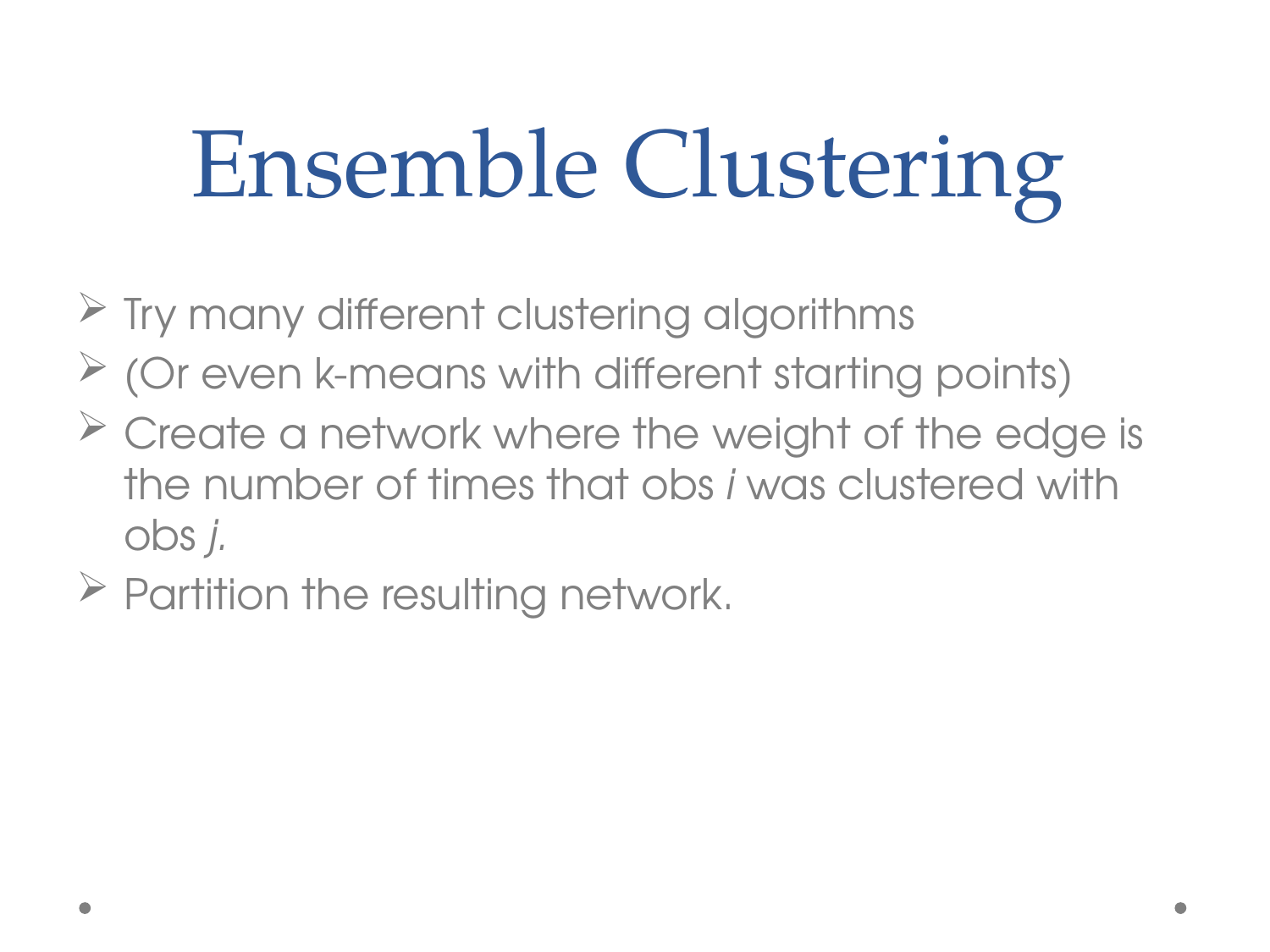

# Ensemble Clustering

Try many different clustering algorithms
(Or even k-means with different starting points)
Create a network where the weight of the edge is the number of times that obs i was clustered with obs j.
Partition the resulting network.